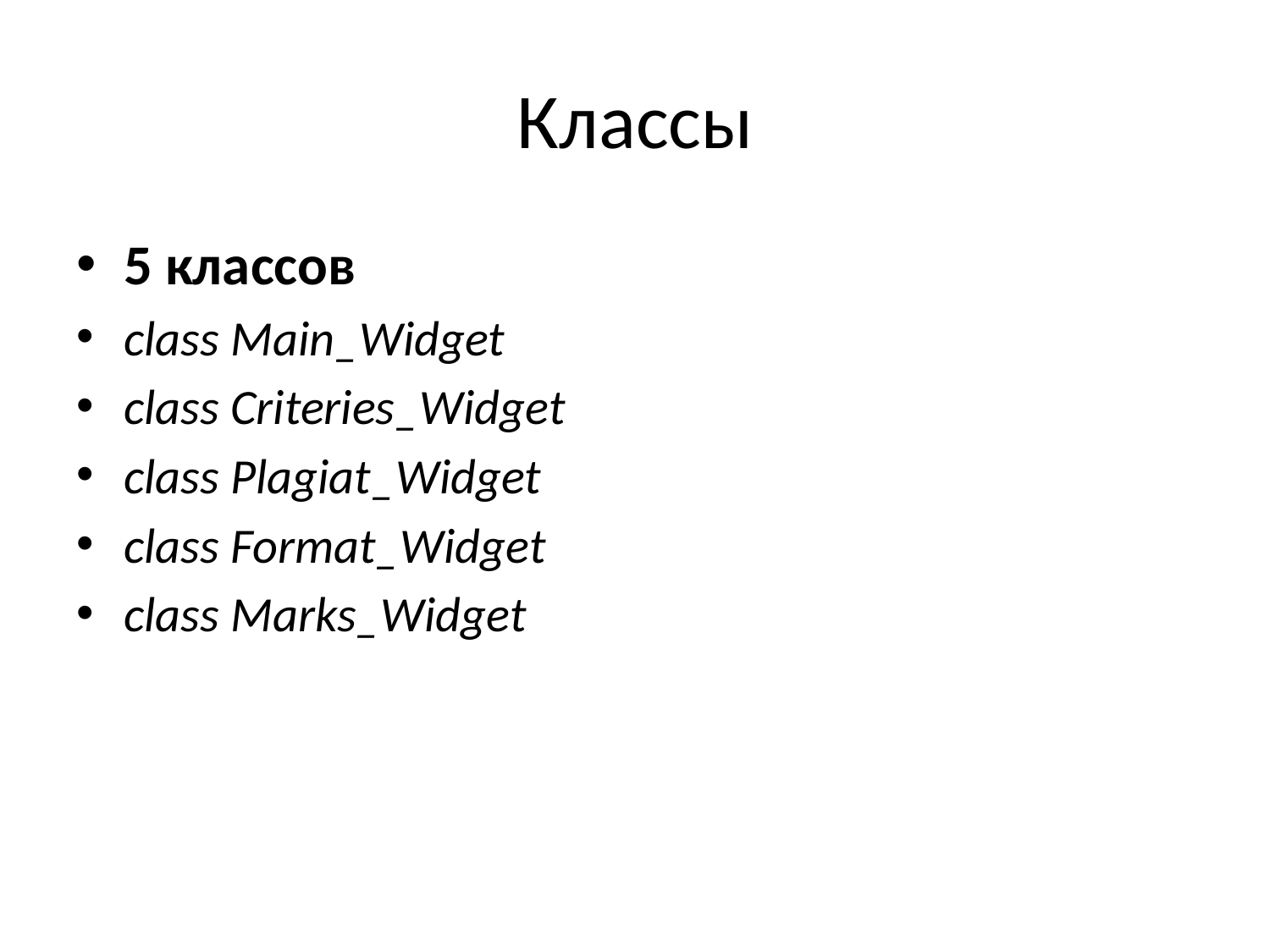

# Классы
5 классов
class Main_Widget
class Criteries_Widget
class Plagiat_Widget
class Format_Widget
class Marks_Widget